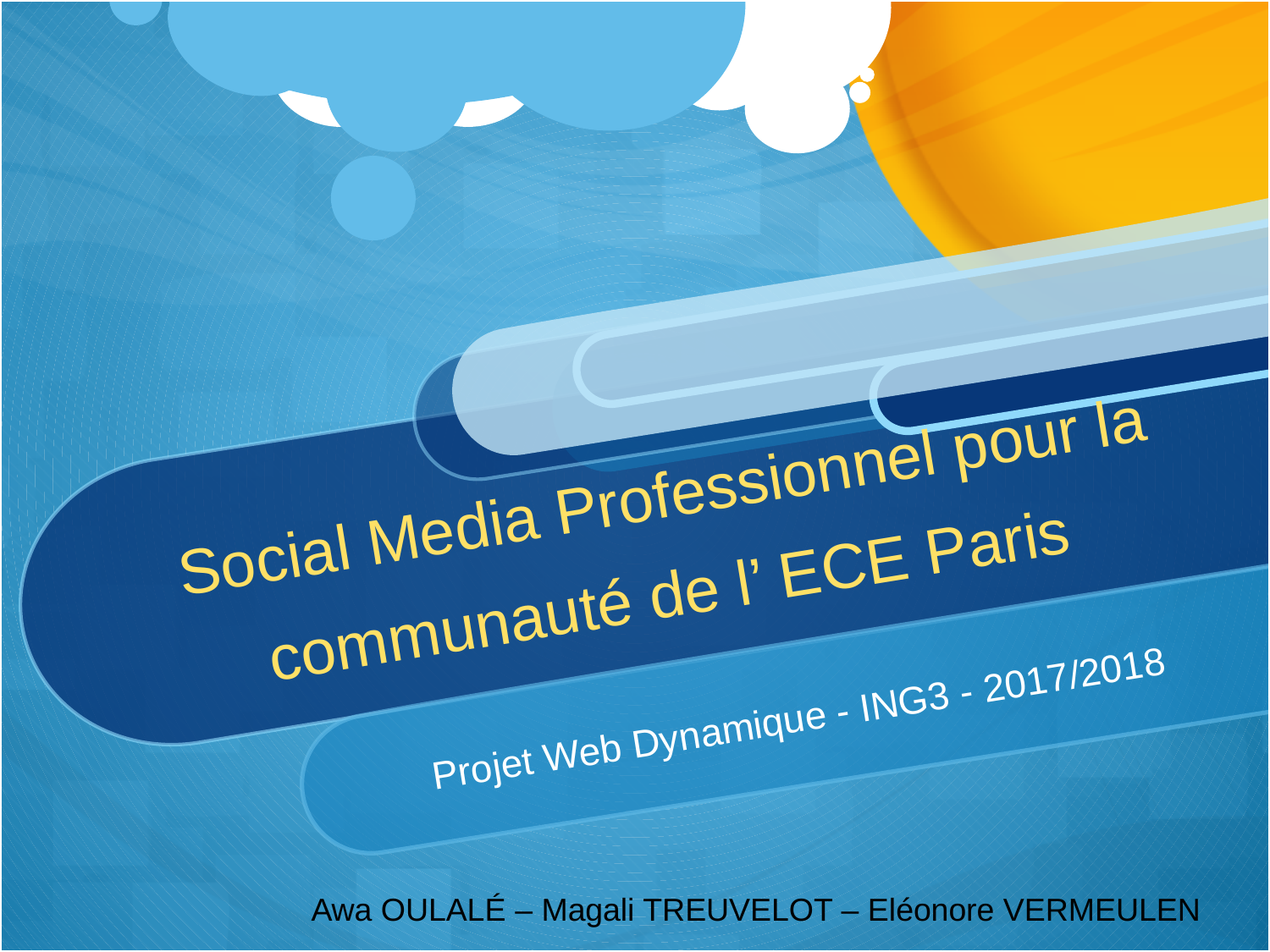

# Social Media Professionnel pour la communauté de l’ ECE Paris
Projet Web Dynamique - ING3 - 2017/2018
Awa OULALÉ – Magali TREUVELOT – Eléonore VERMEULEN